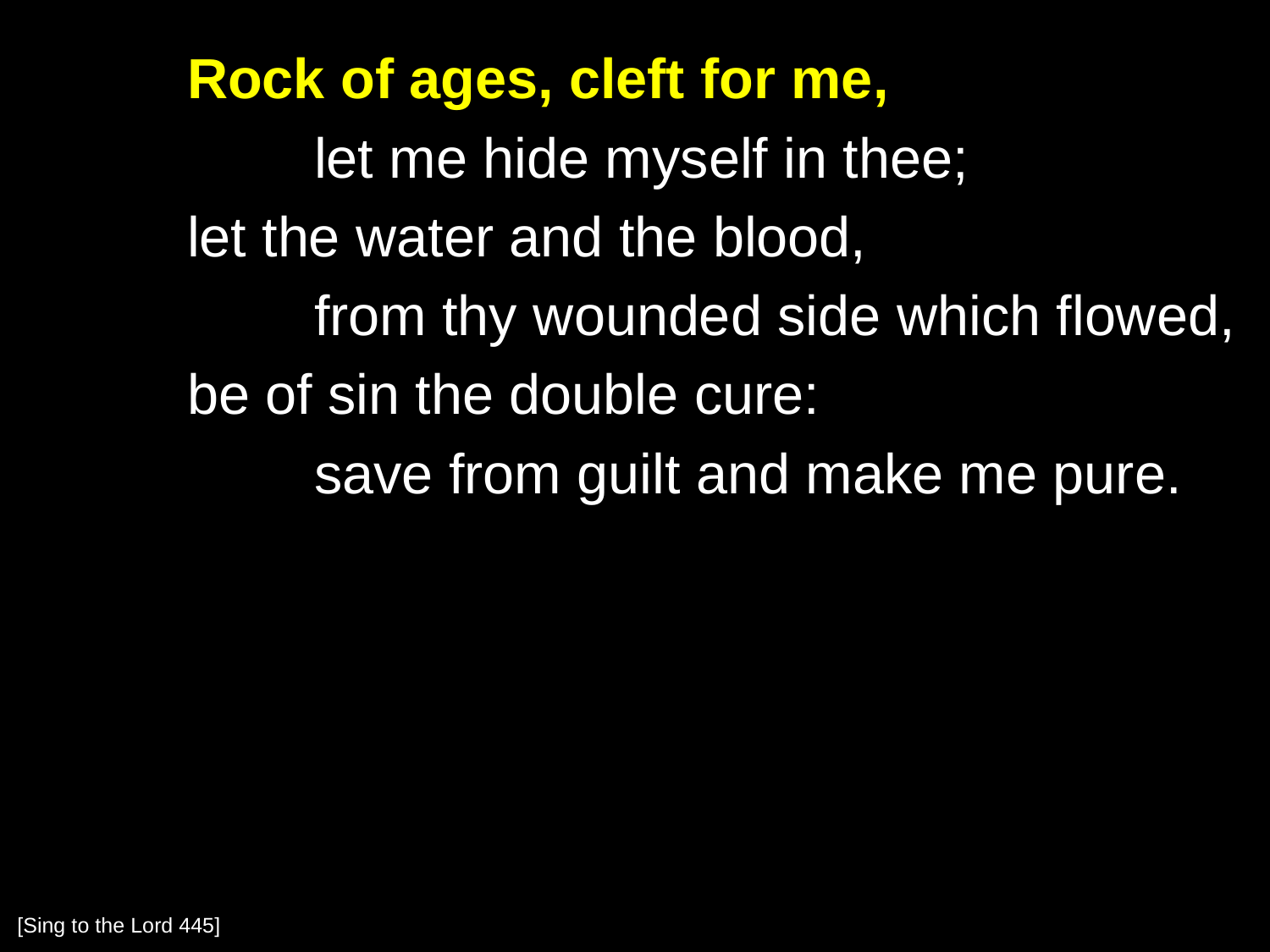

Rock of ages, cleft for me,
		let me hide myself in thee;
	let the water and the blood,
		from thy wounded side which flowed,
	be of sin the double cure:
		save from guilt and make me pure.
[Sing to the Lord 445]